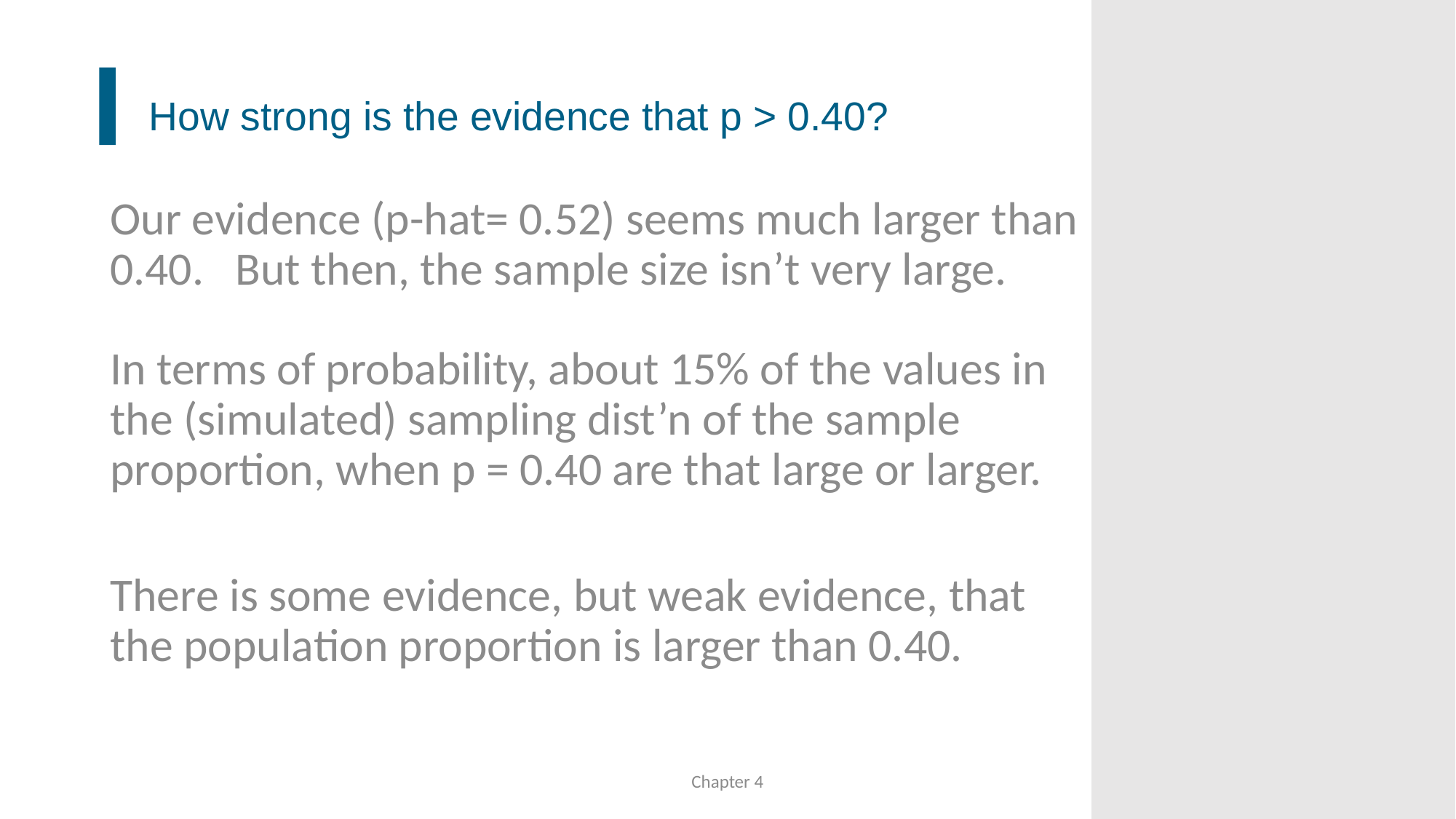

# How strong is the evidence that p > 0.40?

Our evidence (p-hat= 0.52) seems much larger than 0.40.   But then, the sample size isn’t very large.
In terms of probability, about 15% of the values in the (simulated) sampling dist’n of the sample proportion, when p = 0.40 are that large or larger.

There is some evidence, but weak evidence, that the population proportion is larger than 0.40.
Chapter 4
41